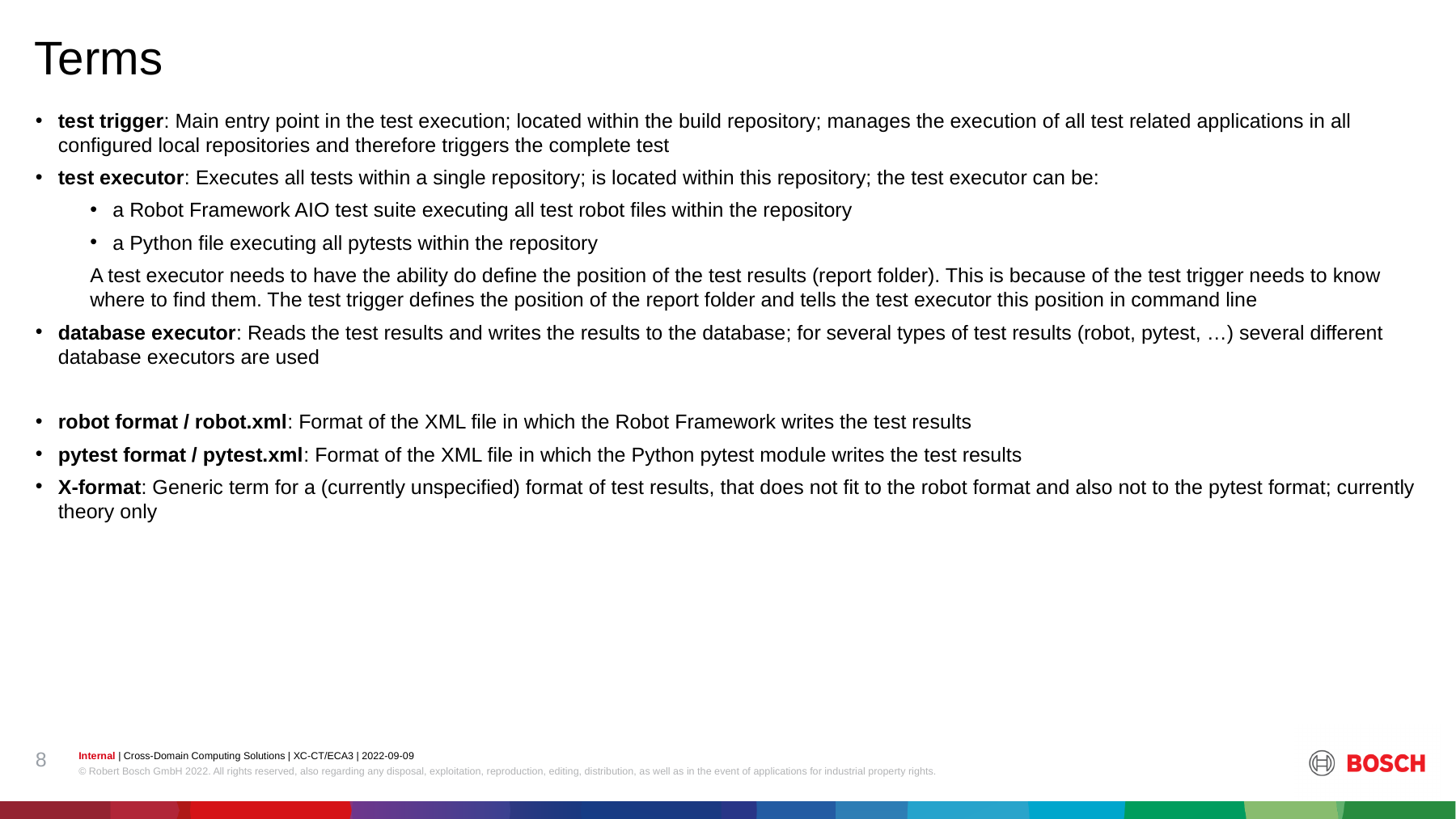

Terms
test trigger: Main entry point in the test execution; located within the build repository; manages the execution of all test related applications in all configured local repositories and therefore triggers the complete test
test executor: Executes all tests within a single repository; is located within this repository; the test executor can be:
a Robot Framework AIO test suite executing all test robot files within the repository
a Python file executing all pytests within the repository
A test executor needs to have the ability do define the position of the test results (report folder). This is because of the test trigger needs to know where to find them. The test trigger defines the position of the report folder and tells the test executor this position in command line
database executor: Reads the test results and writes the results to the database; for several types of test results (robot, pytest, …) several different database executors are used

robot format / robot.xml: Format of the XML file in which the Robot Framework writes the test results
pytest format / pytest.xml: Format of the XML file in which the Python pytest module writes the test results
X-format: Generic term for a (currently unspecified) format of test results, that does not fit to the robot format and also not to the pytest format; currently theory only

8